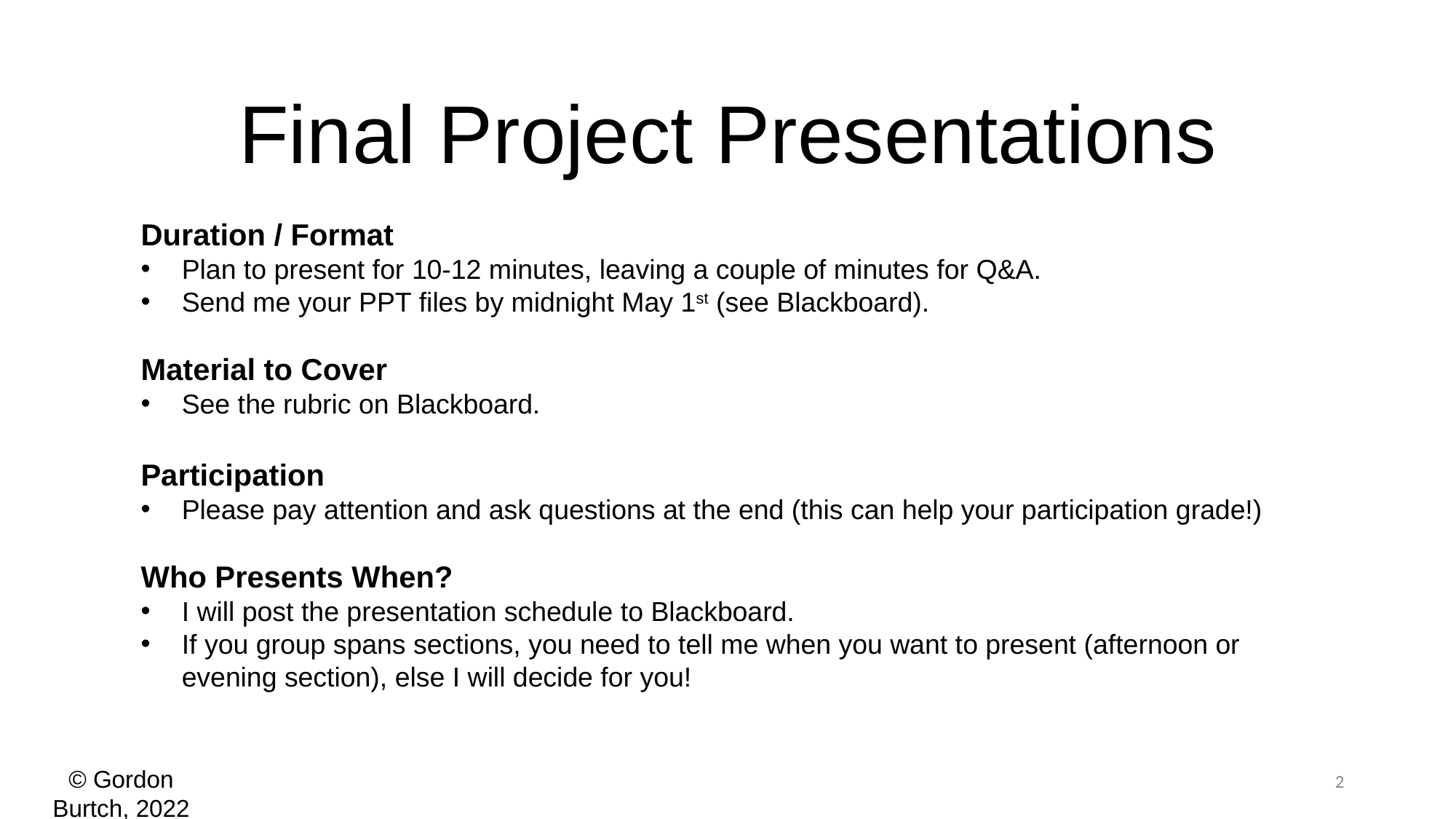

Final Project Presentations
Duration / Format
Plan to present for 10-12 minutes, leaving a couple of minutes for Q&A.
Send me your PPT files by midnight May 1st (see Blackboard).

Material to Cover
See the rubric on Blackboard.

Participation
Please pay attention and ask questions at the end (this can help your participation grade!)

Who Presents When?
I will post the presentation schedule to Blackboard.
If you group spans sections, you need to tell me when you want to present (afternoon or evening section), else I will decide for you!
2